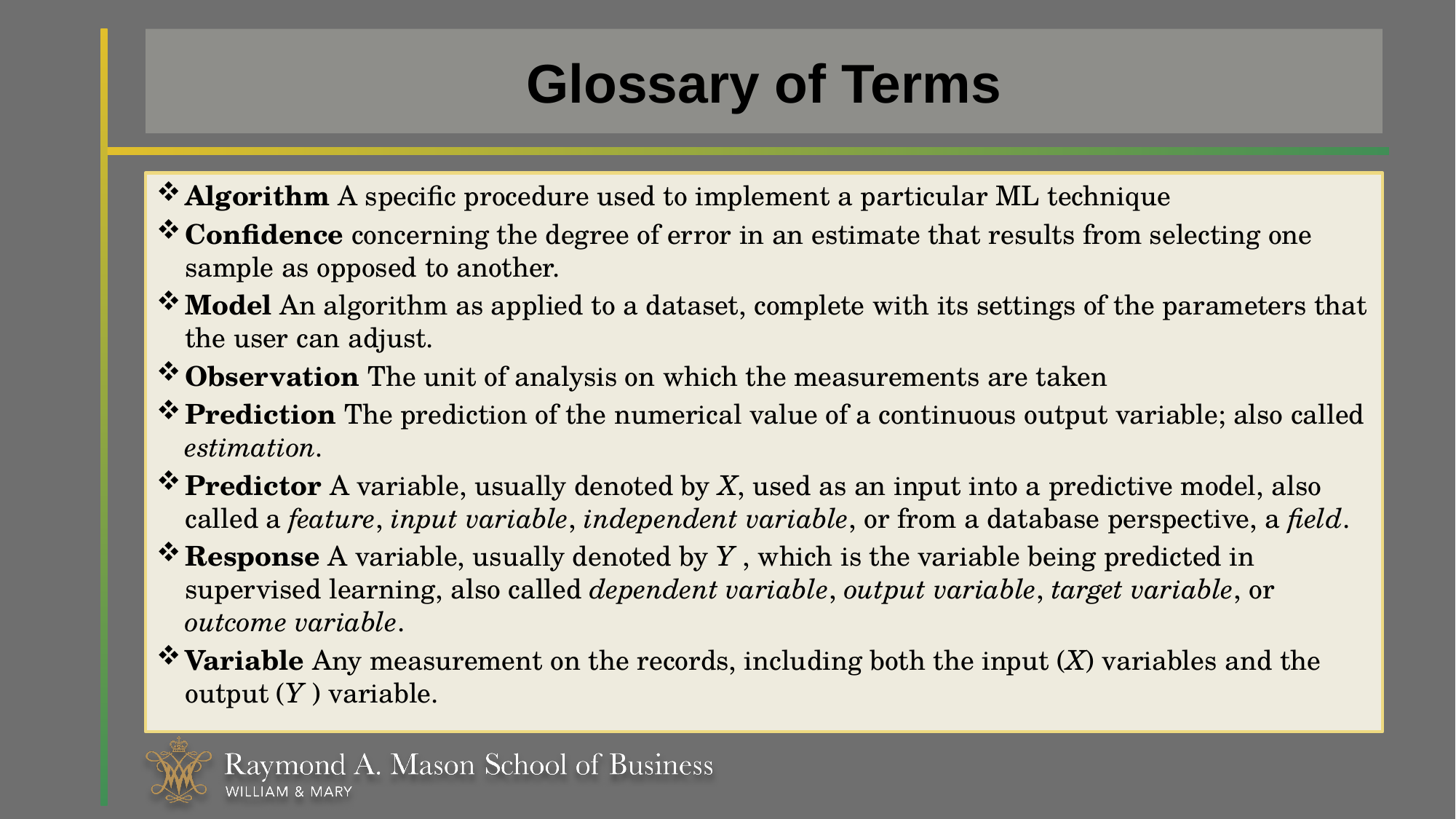

# Glossary of Terms
Algorithm A specific procedure used to implement a particular ML technique
Confidence concerning the degree of error in an estimate that results from selecting one sample as opposed to another.
Model An algorithm as applied to a dataset, complete with its settings of the parameters that the user can adjust.
Observation The unit of analysis on which the measurements are taken
Prediction The prediction of the numerical value of a continuous output variable; also called estimation.
Predictor A variable, usually denoted by X, used as an input into a predictive model, also called a feature, input variable, independent variable, or from a database perspective, a field.
Response A variable, usually denoted by Y , which is the variable being predicted in supervised learning, also called dependent variable, output variable, target variable, or outcome variable.
Variable Any measurement on the records, including both the input (X) variables and the output (Y ) variable.